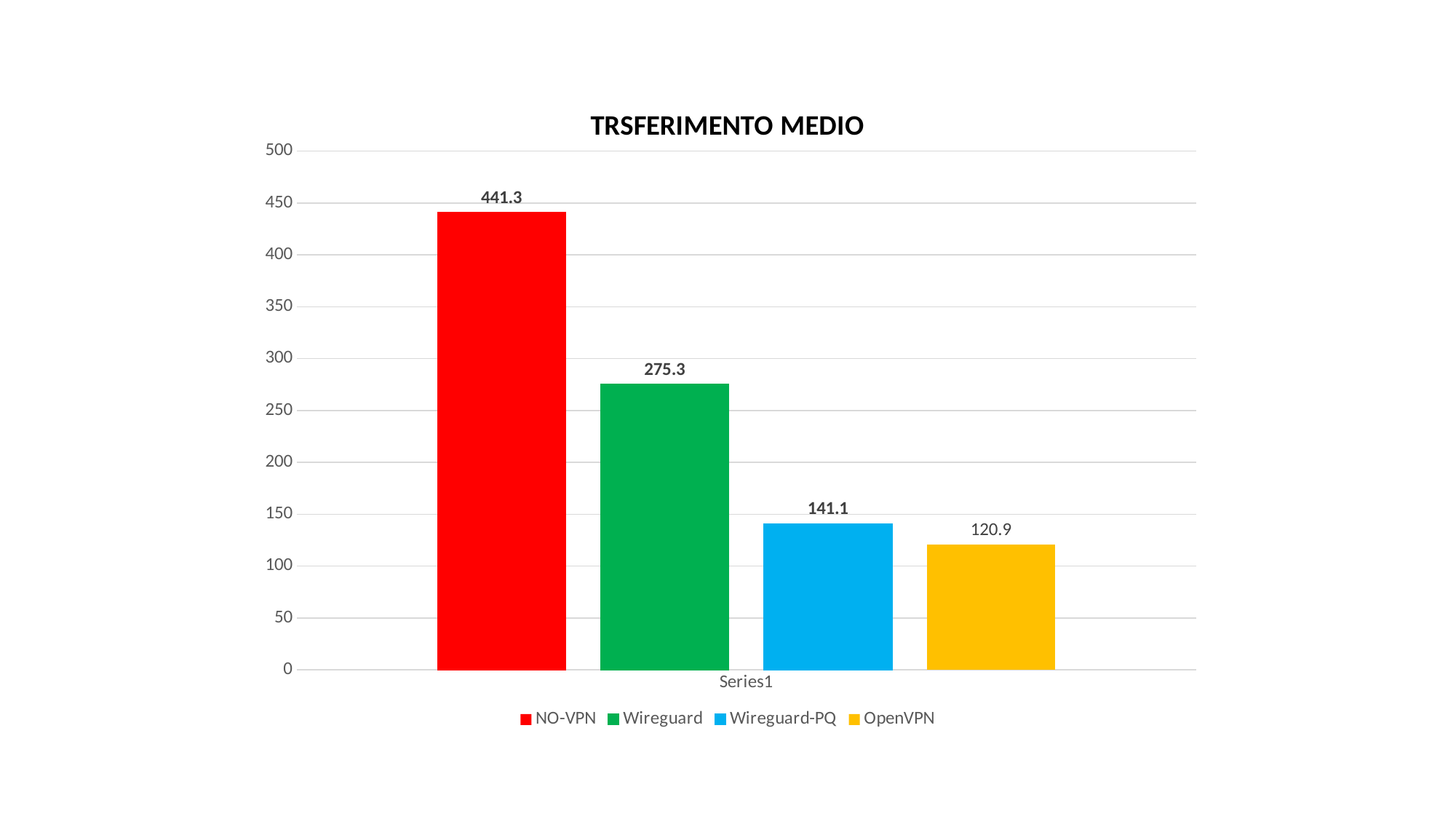

### Chart: TRSFERIMENTO MEDIO

| Category | NO-VPN | Wireguard | Wireguard-PQ | OpenVPN |
|---|---|---|---|---|
|  | 441.3 | 275.3 | 141.1 | 120.9 |